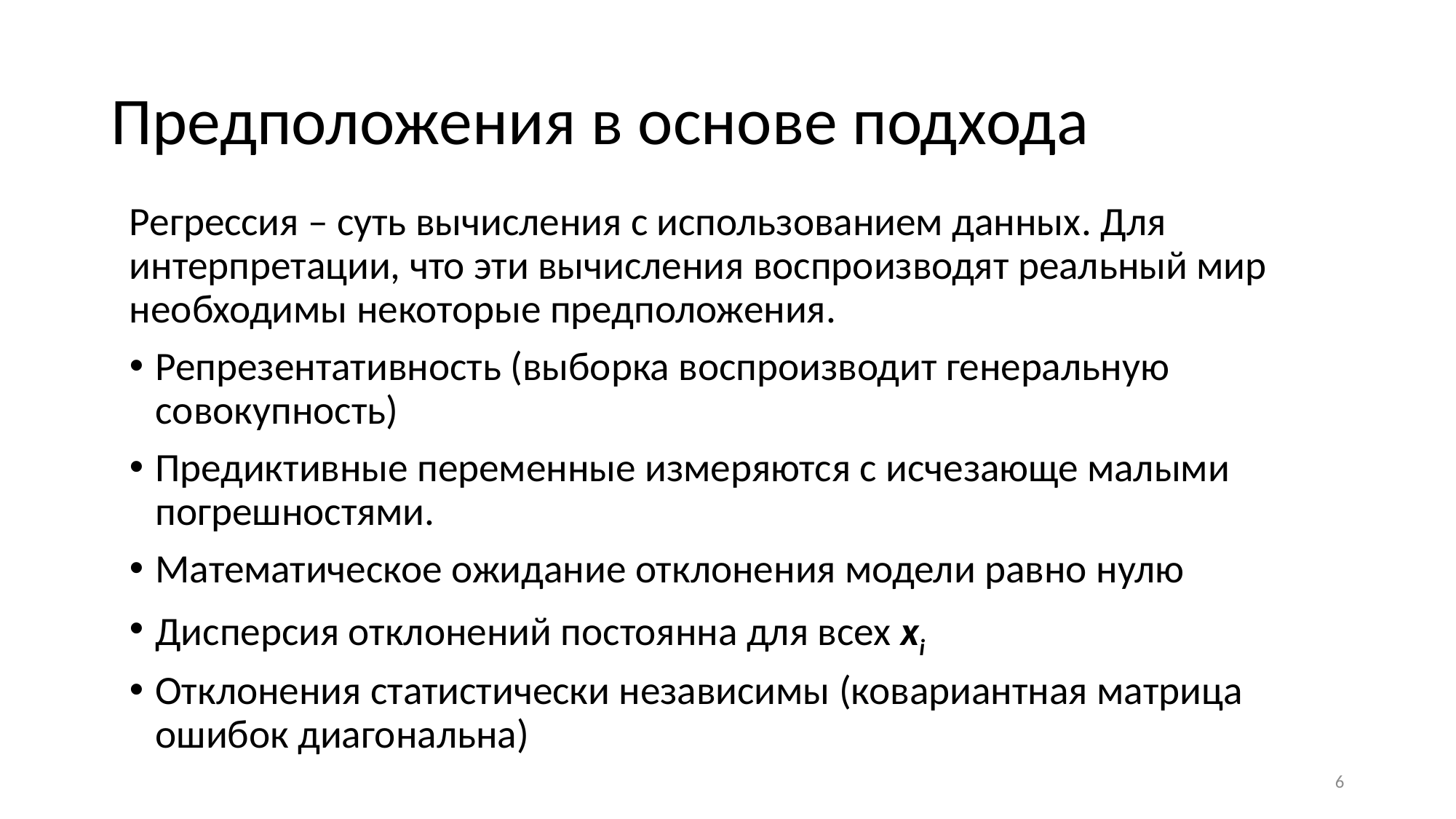

# Предположения в основе подхода
Регрессия – суть вычисления с использованием данных. Для интерпретации, что эти вычисления воспроизводят реальный мир необходимы некоторые предположения.
Репрезентативность (выборка воспроизводит генеральную совокупность)
Предиктивные переменные измеряются с исчезающе малыми погрешностями.
Математическое ожидание отклонения модели равно нулю
Дисперсия отклонений постоянна для всех xi
Отклонения статистически независимы (ковариантная матрица ошибок диагональна)

6